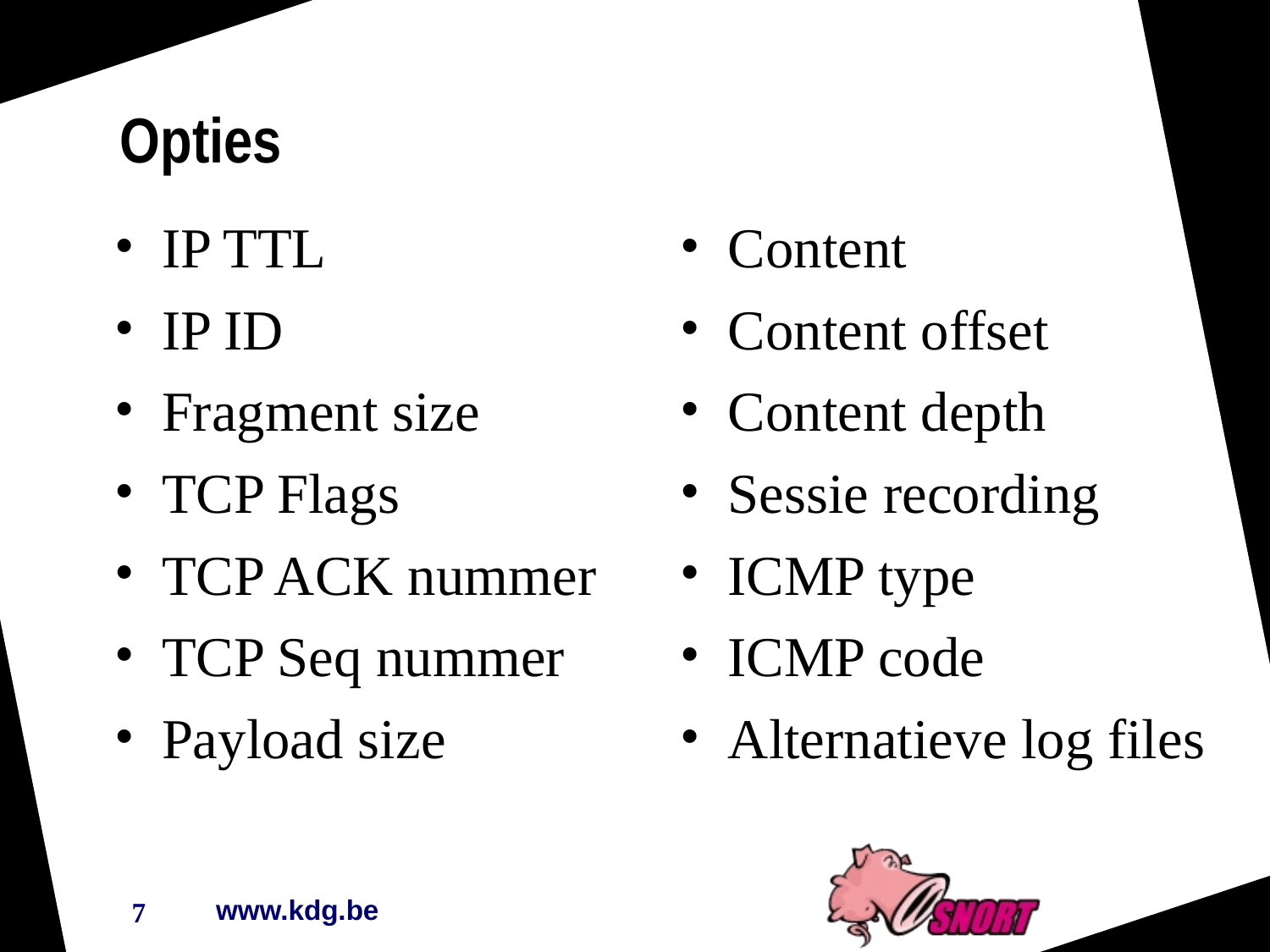

Opties
IP TTL
IP ID
Fragment size
TCP Flags
TCP ACK nummer
TCP Seq nummer
Payload size
Content
Content offset
Content depth
Sessie recording
ICMP type
ICMP code
Alternatieve log files